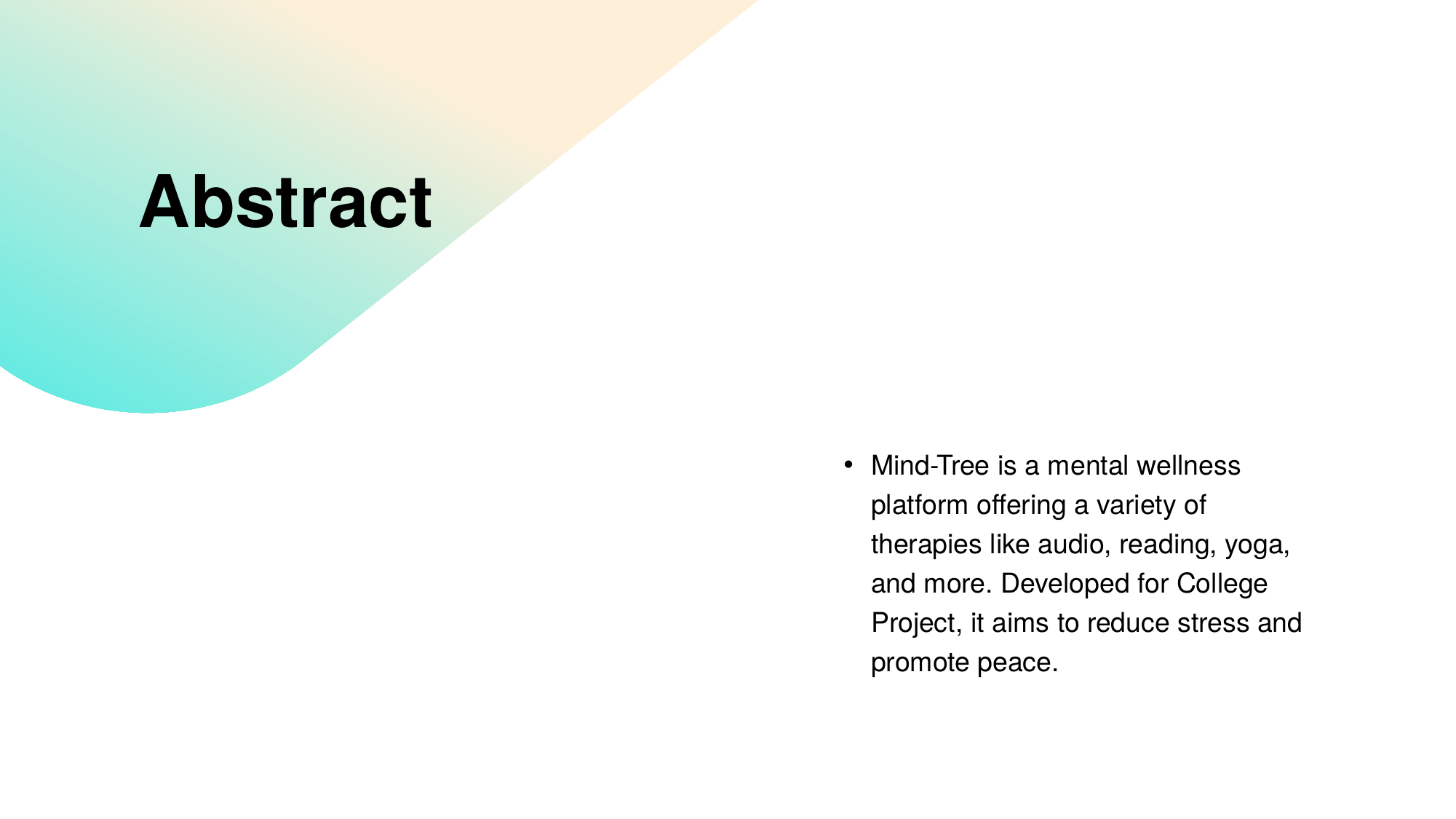

# Abstract
Mind-Tree is a mental wellness platform offering a variety of therapies like audio, reading, yoga, and more. Developed for College Project, it aims to reduce stress and promote peace.